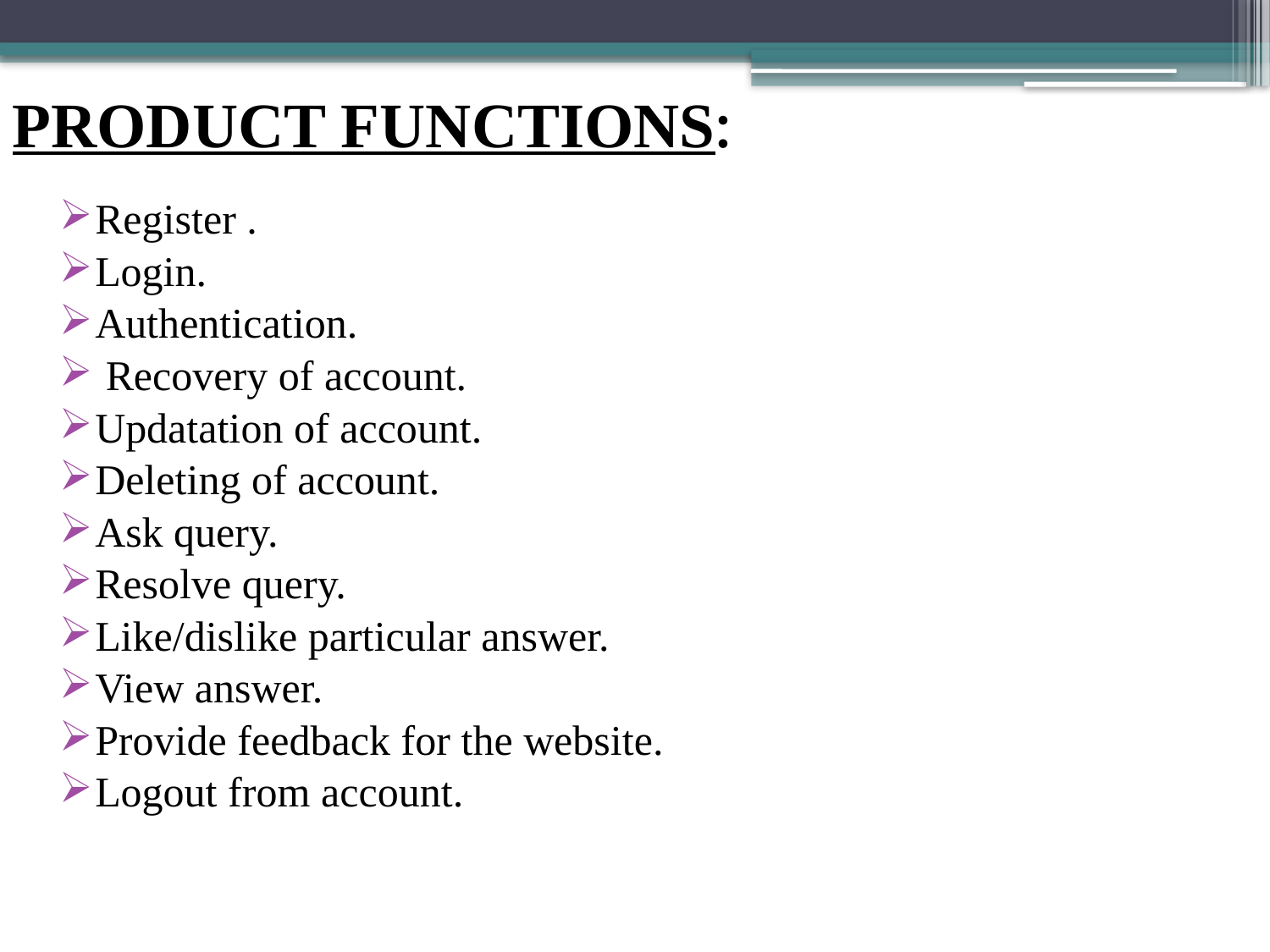

# PRODUCT FUNCTIONS:
Register .
Login.
Authentication.
 Recovery of account.
Updatation of account.
Deleting of account.
Ask query.
Resolve query.
Like/dislike particular answer.
View answer.
Provide feedback for the website.
Logout from account.